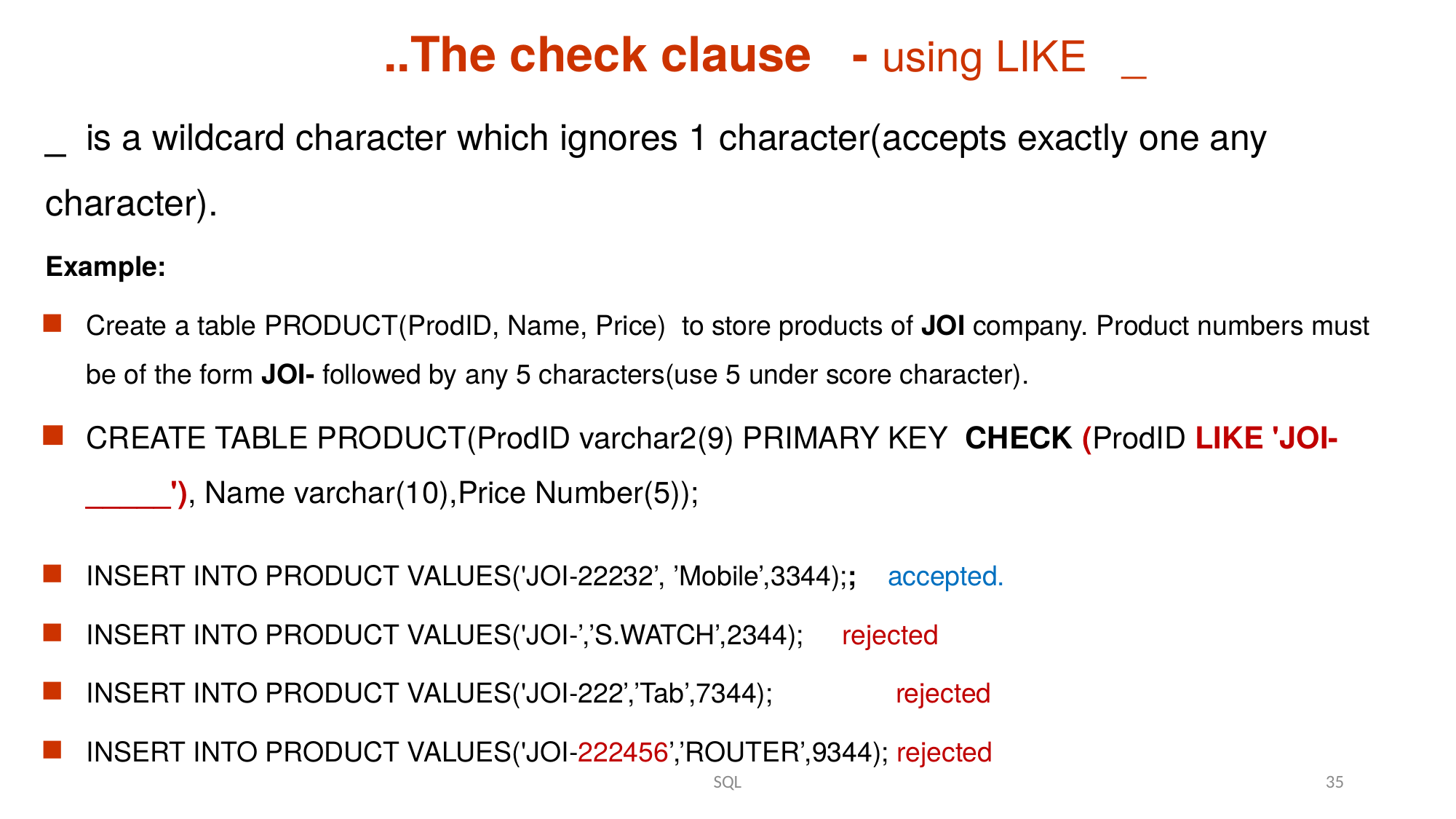

..The check clause   - using LIKE   _
_  is a wildcard character which ignores 1 character(accepts exactly one any character).
Example:
Create a table PRODUCT(ProdID, Name, Price)  to store products of JOI company. Product numbers must be of the form JOI- followed by any 5 characters(use 5 under score character).
CREATE TABLE PRODUCT(ProdID varchar2(9) PRIMARY KEY  CHECK (ProdID LIKE 'JOI-_____'), Name varchar(10),Price Number(5));

INSERT INTO PRODUCT VALUES('JOI-22232’, ’Mobile’,3344);;    accepted.
INSERT INTO PRODUCT VALUES('JOI-’,’S.WATCH’,2344);     rejected
INSERT INTO PRODUCT VALUES('JOI-222’,’Tab’,7344);                rejected
INSERT INTO PRODUCT VALUES('JOI-222456’,’ROUTER’,9344); rejected

SQL
35